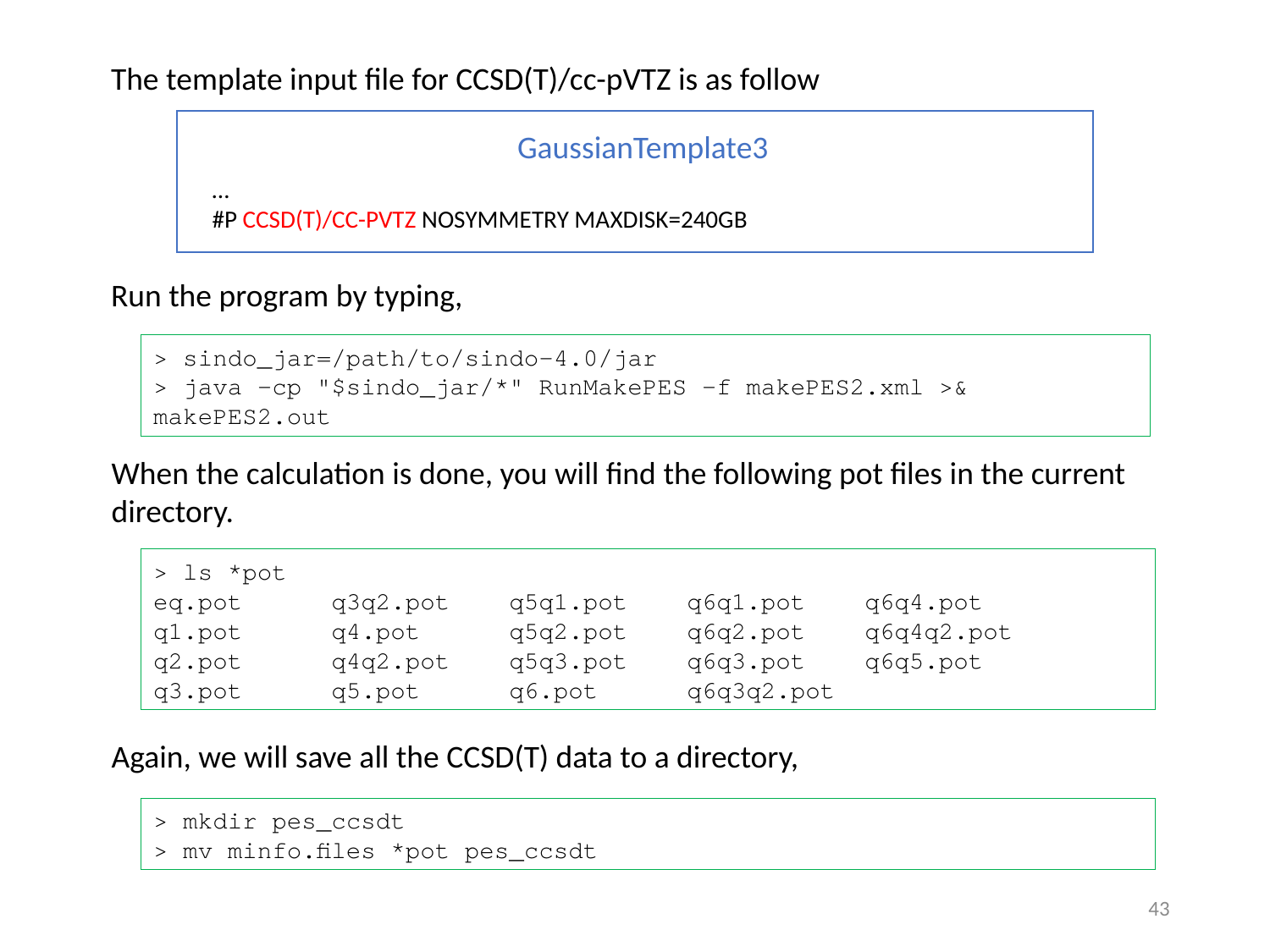

The template input file for CCSD(T)/cc-pVTZ is as follow

GaussianTemplate3
…
#P CCSD(T)/CC-PVTZ NOSYMMETRY MAXDISK=240GB
Run the program by typing,
> sindo_jar=/path/to/sindo-4.0/jar
> java -cp "$sindo_jar/*" RunMakePES –f makePES2.xml >& makePES2.out
When the calculation is done, you will find the following pot files in the current directory.
> ls *pot
eq.pot      q3q2.pot    q5q1.pot    q6q1.pot    q6q4.pot
q1.pot      q4.pot      q5q2.pot    q6q2.pot    q6q4q2.pot
q2.pot      q4q2.pot    q5q3.pot    q6q3.pot    q6q5.pot
q3.pot      q5.pot      q6.pot      q6q3q2.pot
Again, we will save all the CCSD(T) data to a directory,
> mkdir pes_ccsdt
> mv minfo.files *pot pes_ccsdt
43